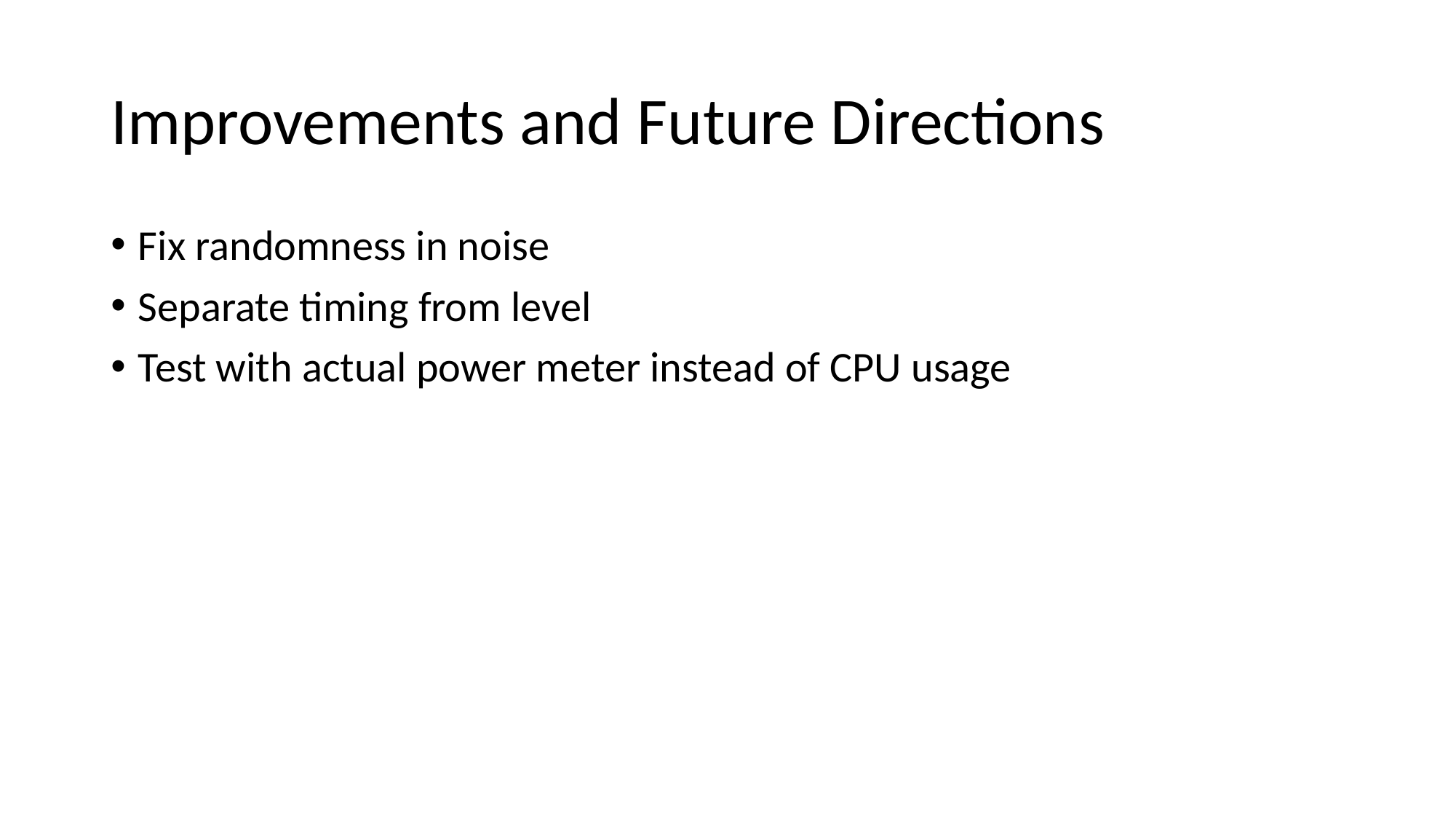

# Improvements and Future Directions
Fix randomness in noise
Separate timing from level
Test with actual power meter instead of CPU usage